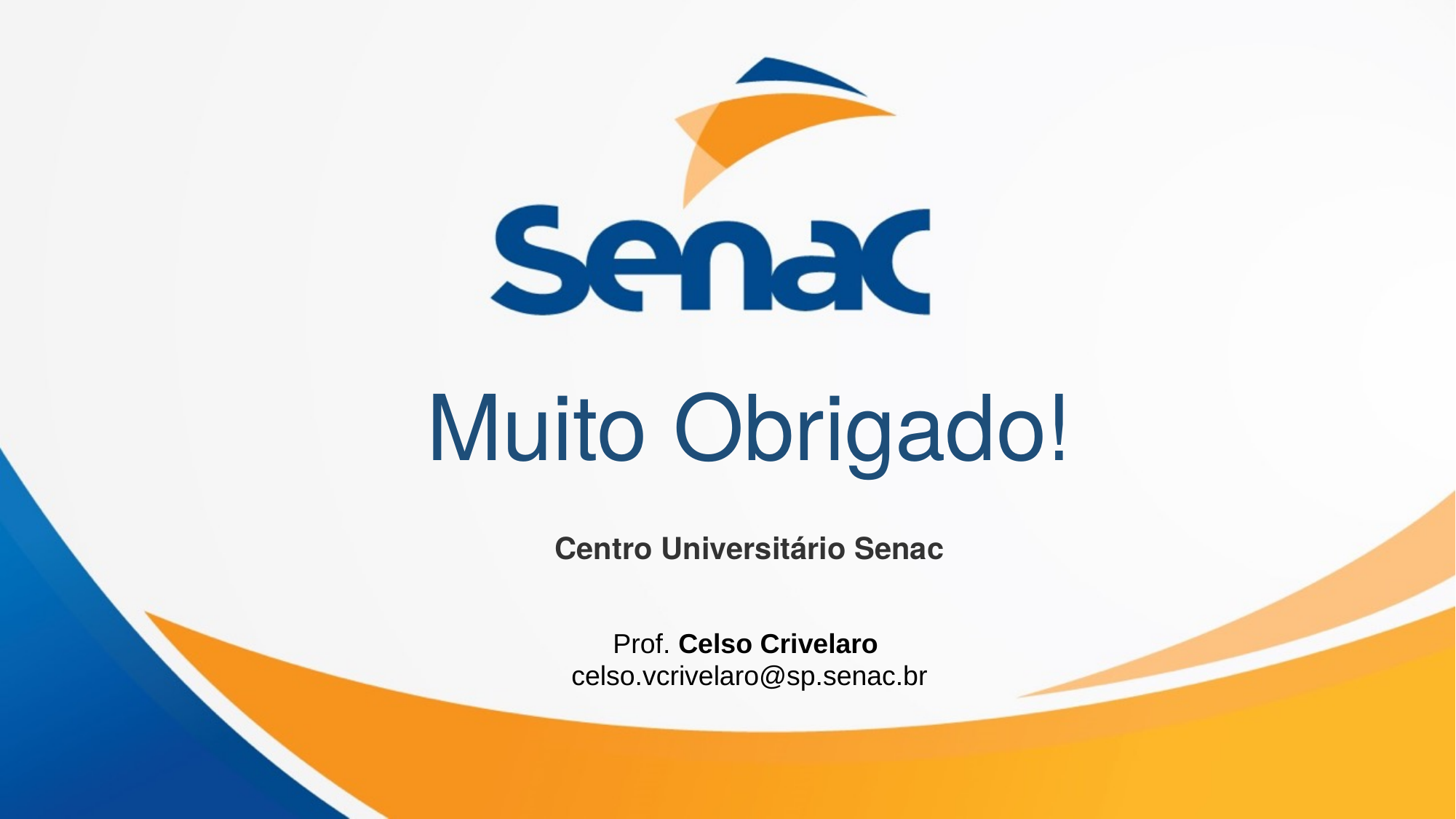

# Muito Obrigado!

Centro Universitário Senac
Prof. Celso Crivelaro
celso.vcrivelaro@sp.senac.br